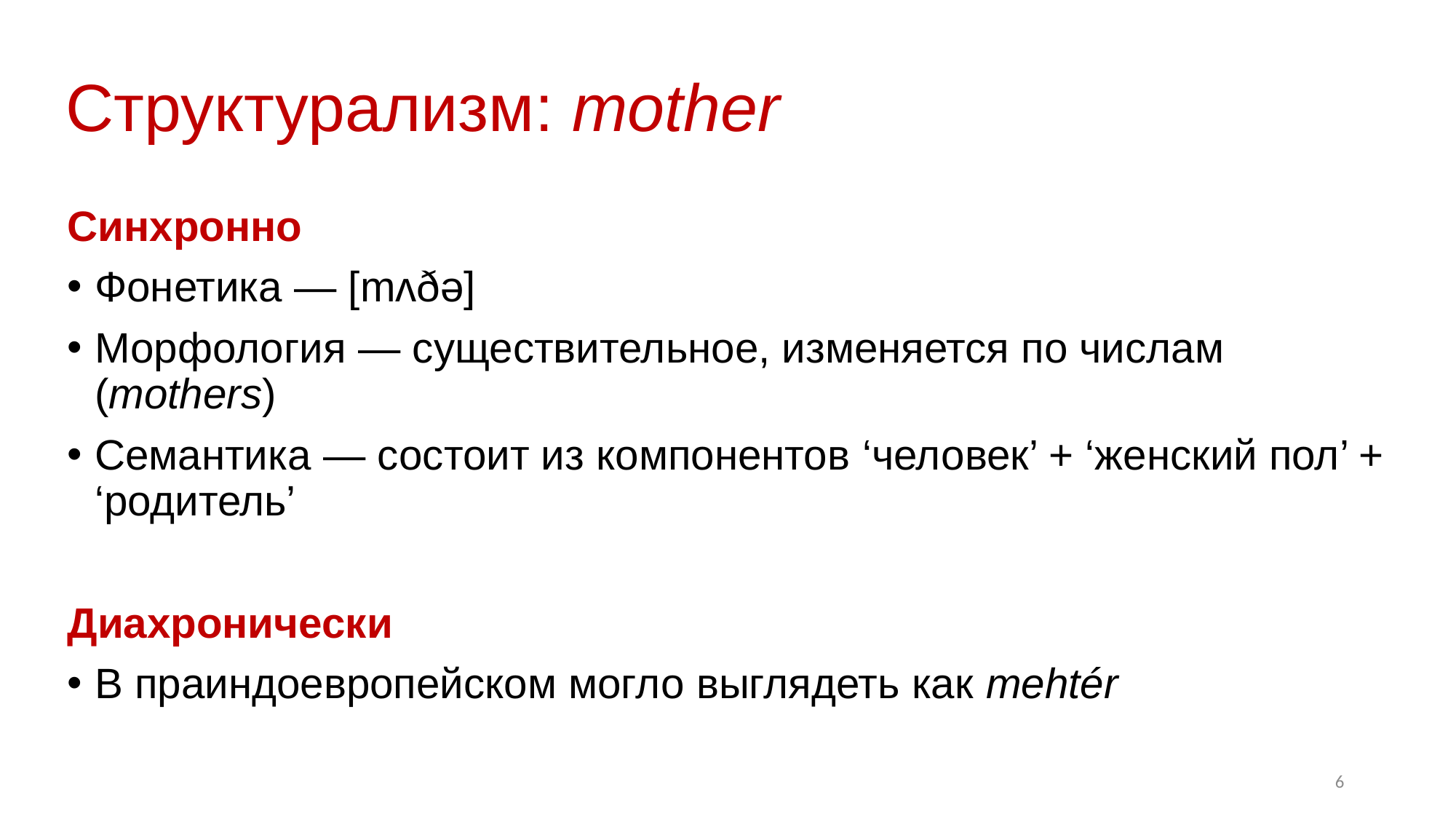

# Структурализм: mother
Синхронно
Фонетика — [mᴧðә]
Морфология — существительное, изменяется по числам (mothers)
Семантика — состоит из компонентов ‘человек’ + ‘женский пол’ + ‘родитель’

Диахронически
В праиндоевропейском могло выглядеть как mehtér
6